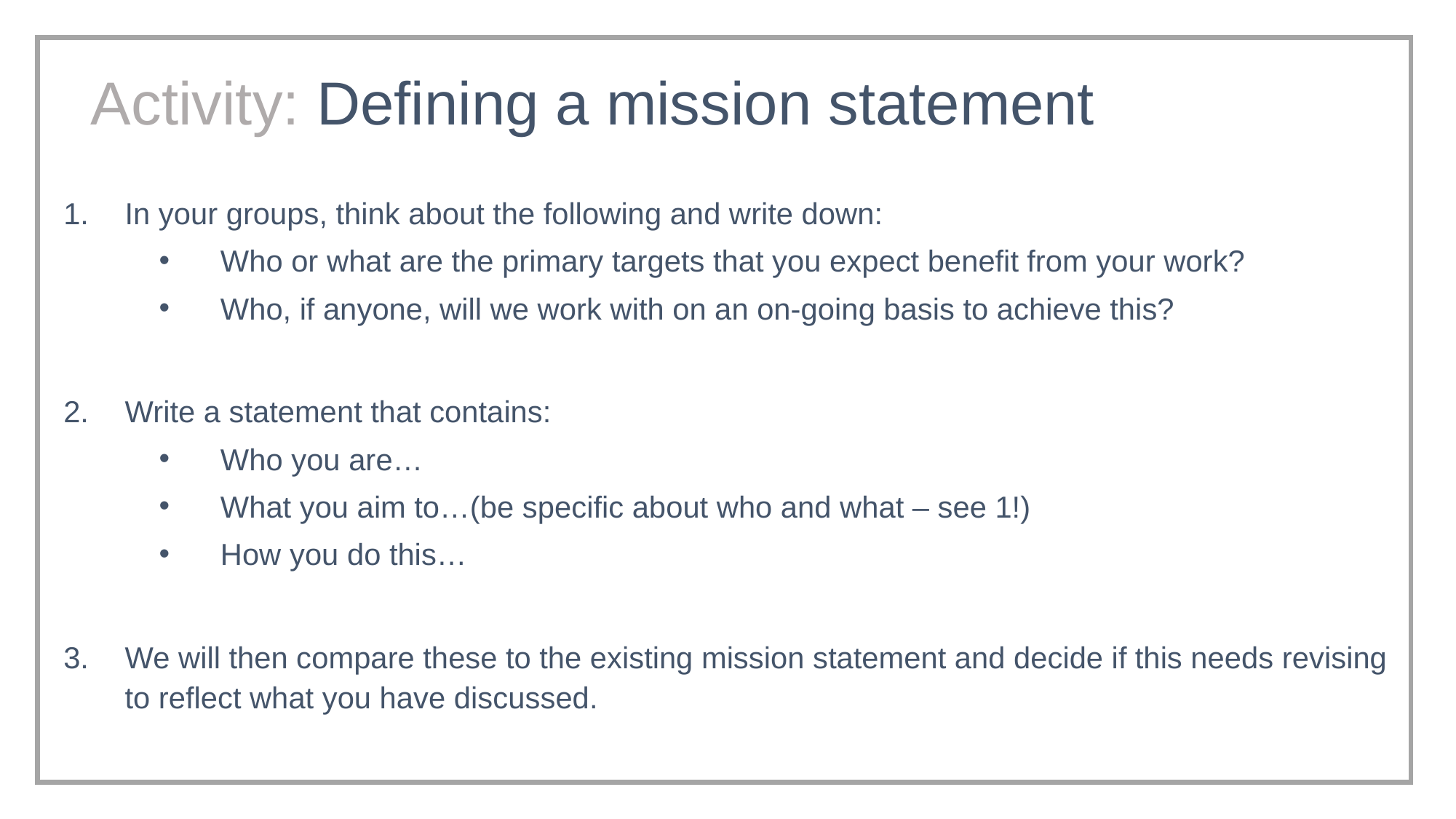

Activity: Defining a mission statement

In your groups, think about the following and write down:
Who or what are the primary targets that you expect benefit from your work?
Who, if anyone, will we work with on an on-going basis to achieve this?

Write a statement that contains:
Who you are…
What you aim to…(be specific about who and what – see 1!)
How you do this…

We will then compare these to the existing mission statement and decide if this needs revising to reflect what you have discussed.